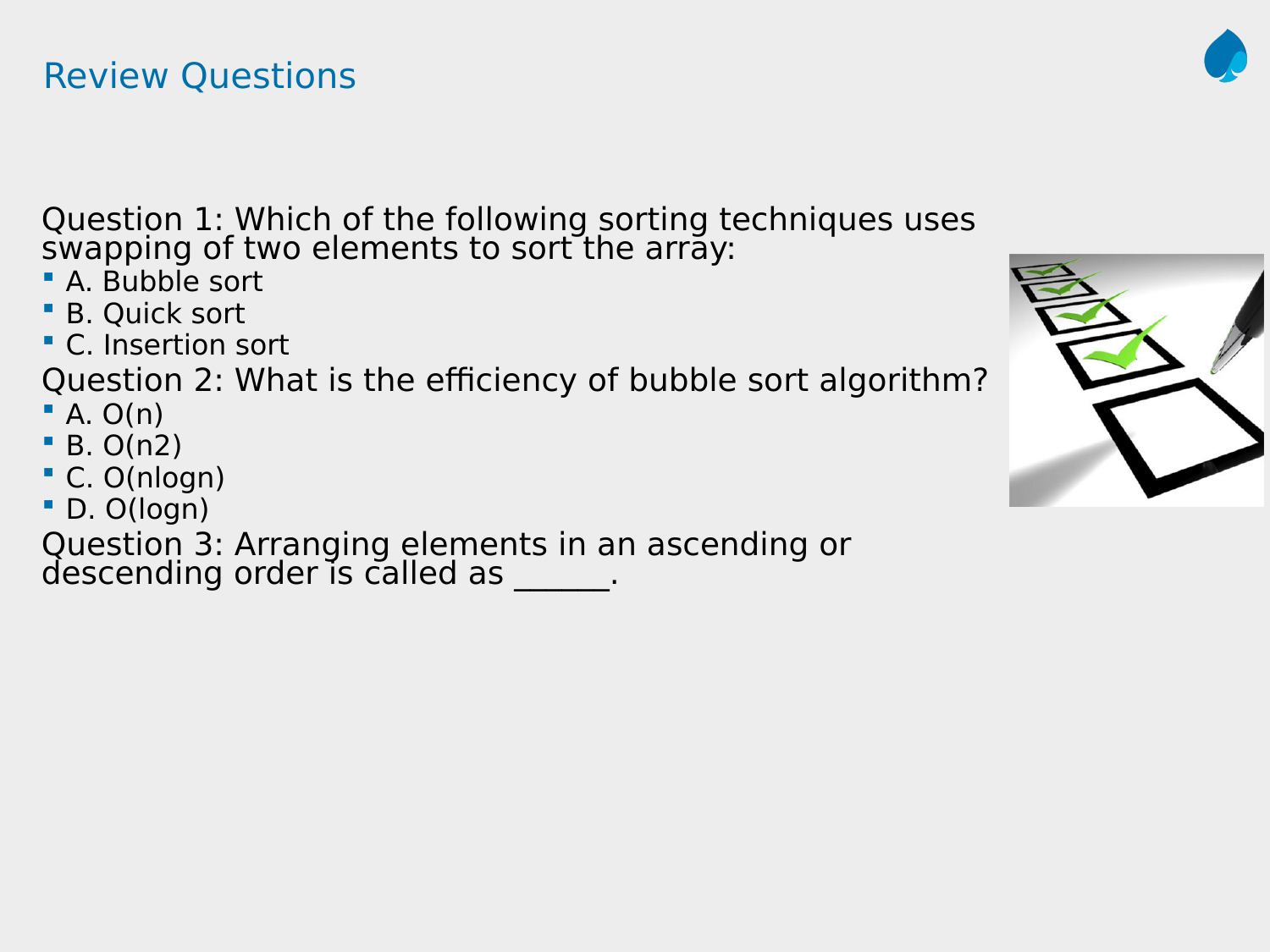

# Review Questions
Question 1: Which of the following sorting techniques uses swapping of two elements to sort the array:
A. Bubble sort
B. Quick sort
C. Insertion sort
Question 2: What is the efficiency of bubble sort algorithm?
A. O(n)
B. O(n2)
C. O(nlogn)
D. O(logn)
Question 3: Arranging elements in an ascending or descending order is called as ______.